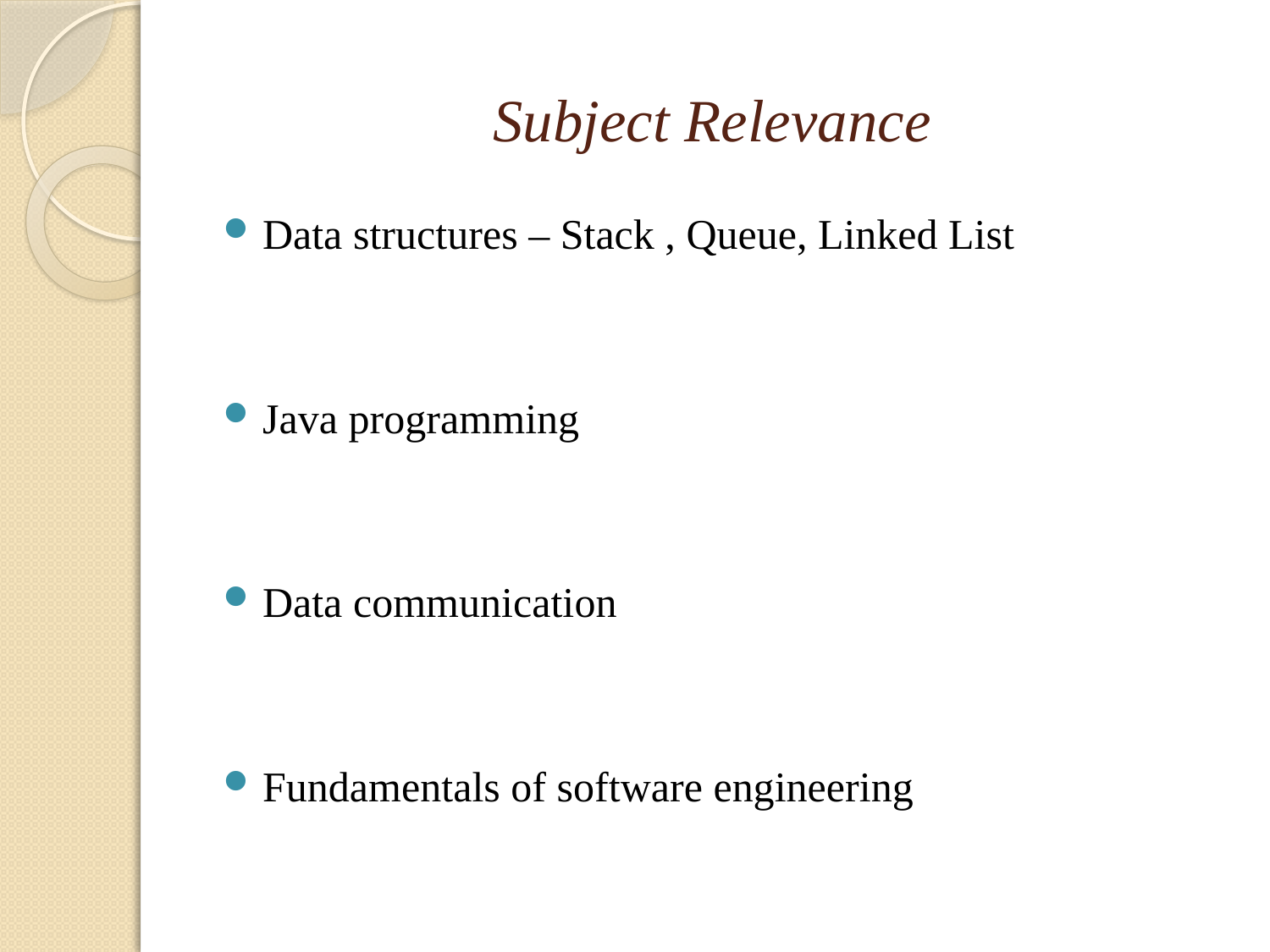

# Subject Relevance
Data structures – Stack , Queue, Linked List

Java programming

Data communication

Fundamentals of software engineering